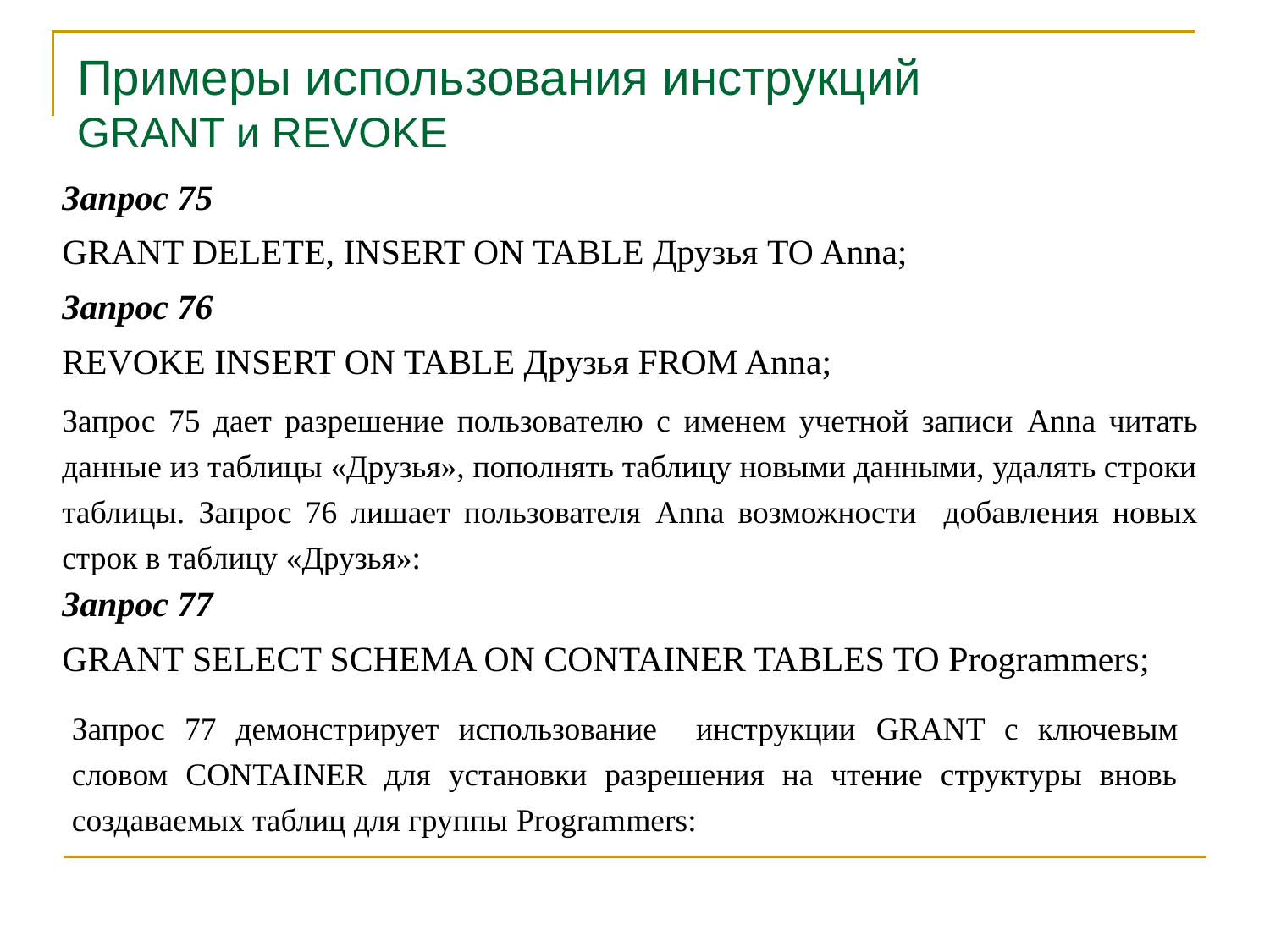

Примеры использования инструкций
GRANT и REVOKE
Запрос 75
GRANT DELETE, INSERT ON TABLE Друзья TO Anna;
Запрос 76
REVOKE INSERT ON TABLE Друзья FROM Anna;
Запрос 75 дает разрешение пользователю с именем учетной записи Anna читать данные из таблицы «Друзья», пополнять таблицу новыми данными, удалять строки таблицы. Запрос 76 лишает пользователя Anna возможности  добавления новых строк в таблицу «Друзья»:
Запрос 77
GRANT SELECT SCHEMA ON CONTAINER TABLES TO Programmers;
Запрос 77 демонстрирует использование  инструкции GRANT с ключевым словом CONTAINER для установки разрешения на чтение структуры вновь создаваемых таблиц для группы Programmers:
25